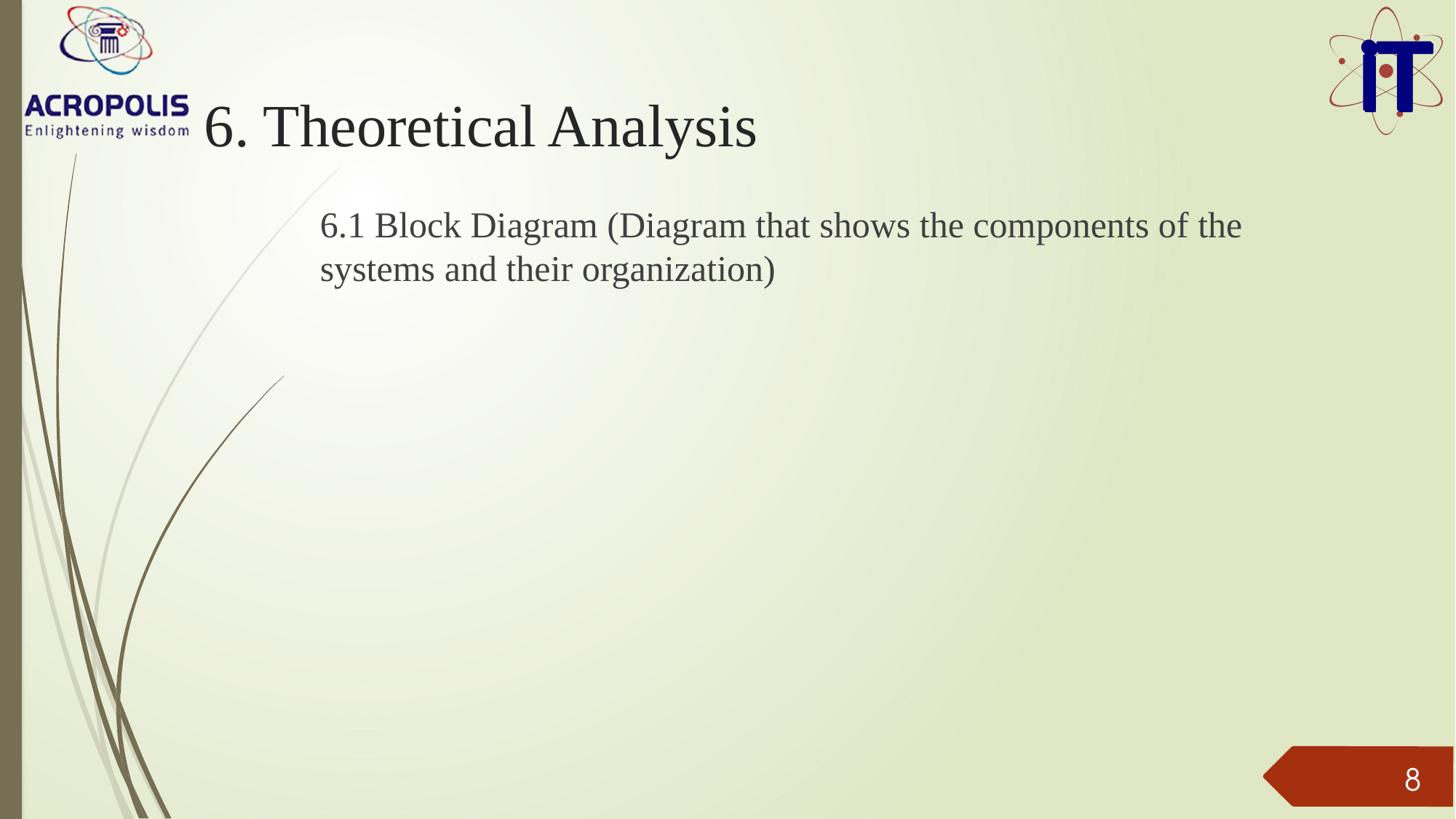

# 6. Theoretical Analysis
6.1 Block Diagram (Diagram that shows the components of the systems and their organization)

8